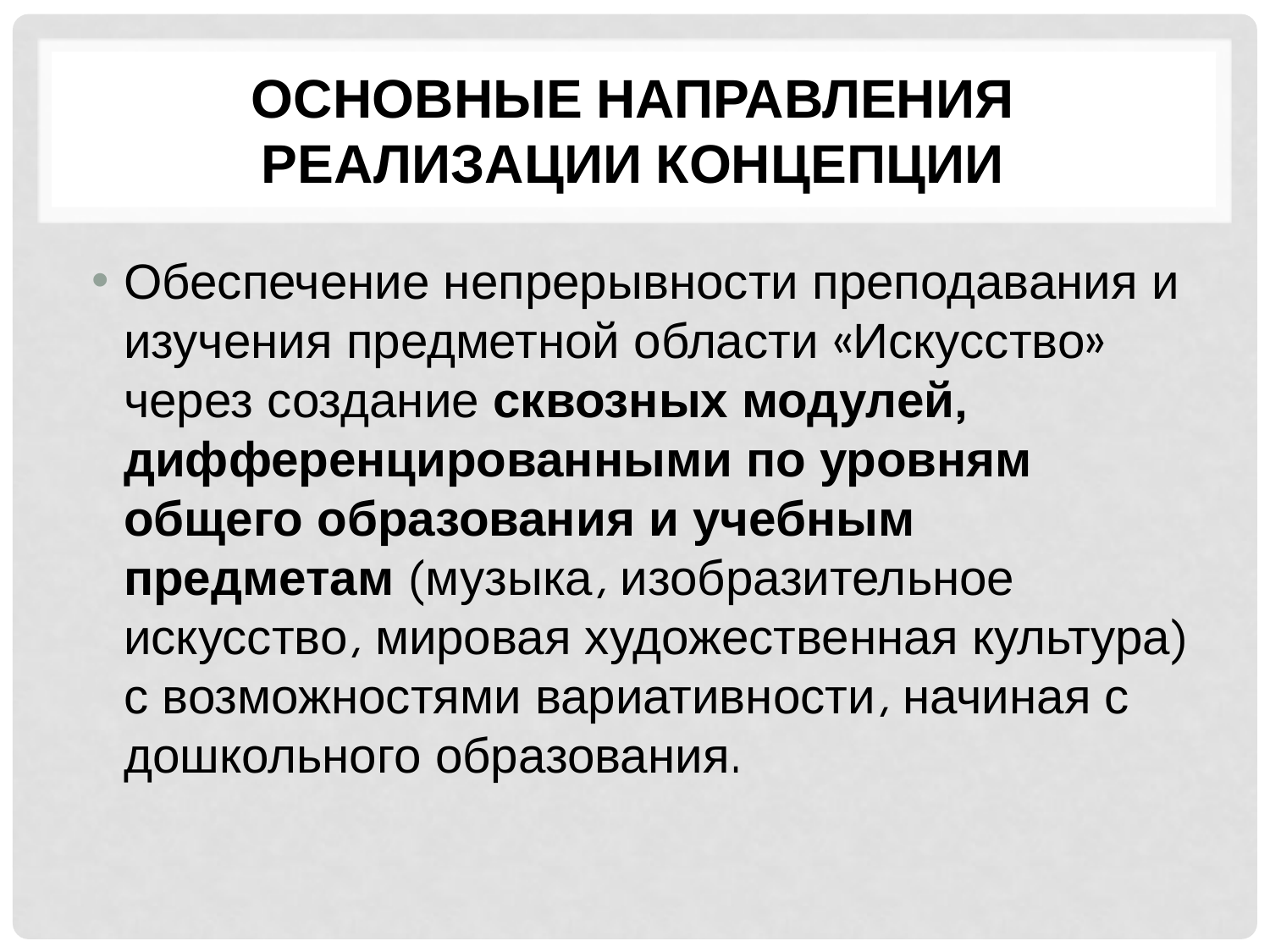

# Основные направления реализации Концепции
Обеспечение непрерывности преподавания и изучения предметной области «Искусство» через создание сквозных модулей, дифференцированными по уровням общего образования и учебным предметам (музыка, изобразительное искусство, мировая художественная культура) с возможностями вариативности, начиная с дошкольного образования.